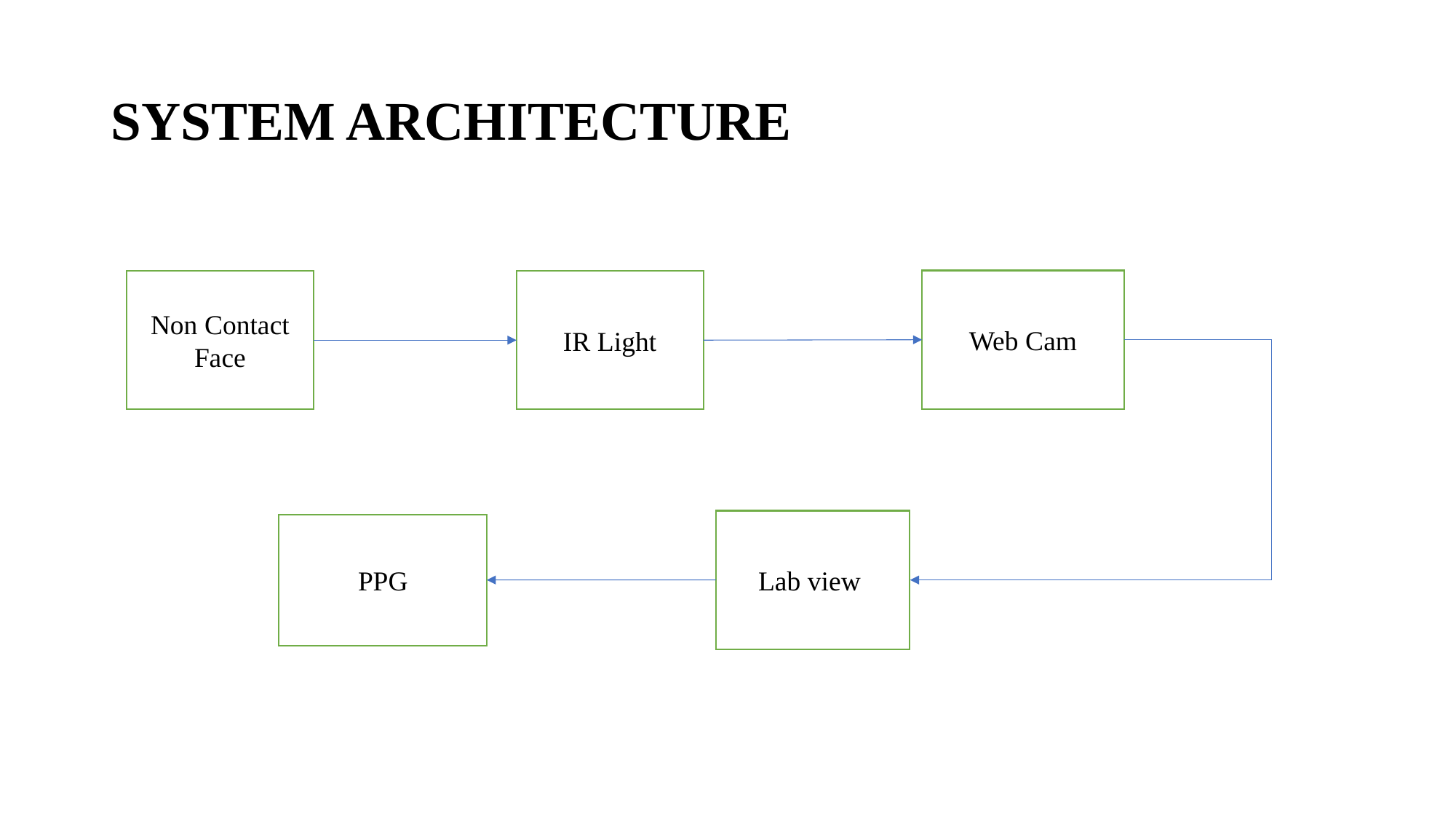

# SYSTEM ARCHITECTURE
Web Cam
Non Contact Face
IR Light
Lab view
PPG